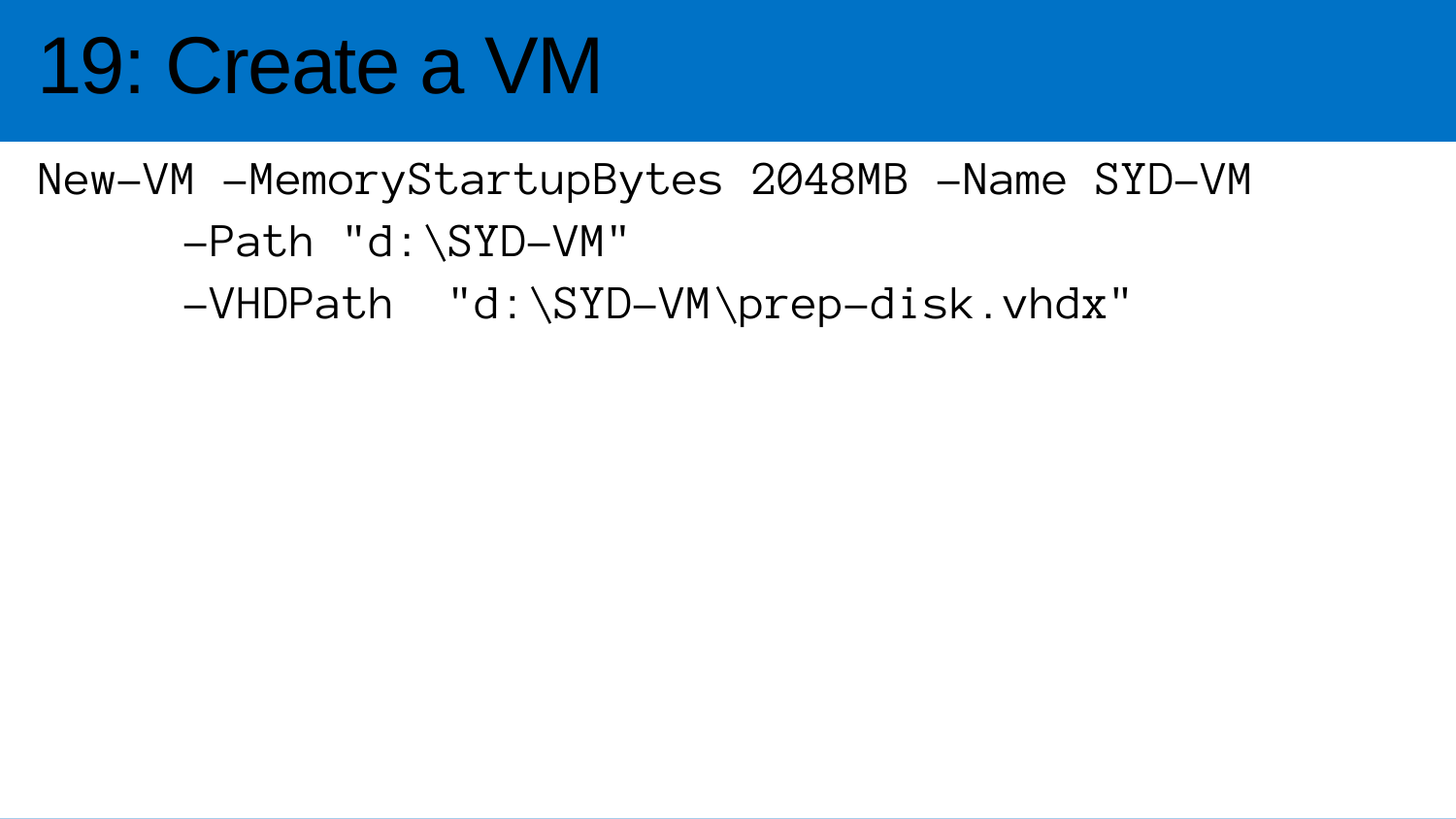

# 19: Create a VM
New-VM -MemoryStartupBytes 2048MB -Name SYD-VM
	-Path "d:\SYD-VM"
	-VHDPath  "d:\SYD-VM\prep-disk.vhdx"